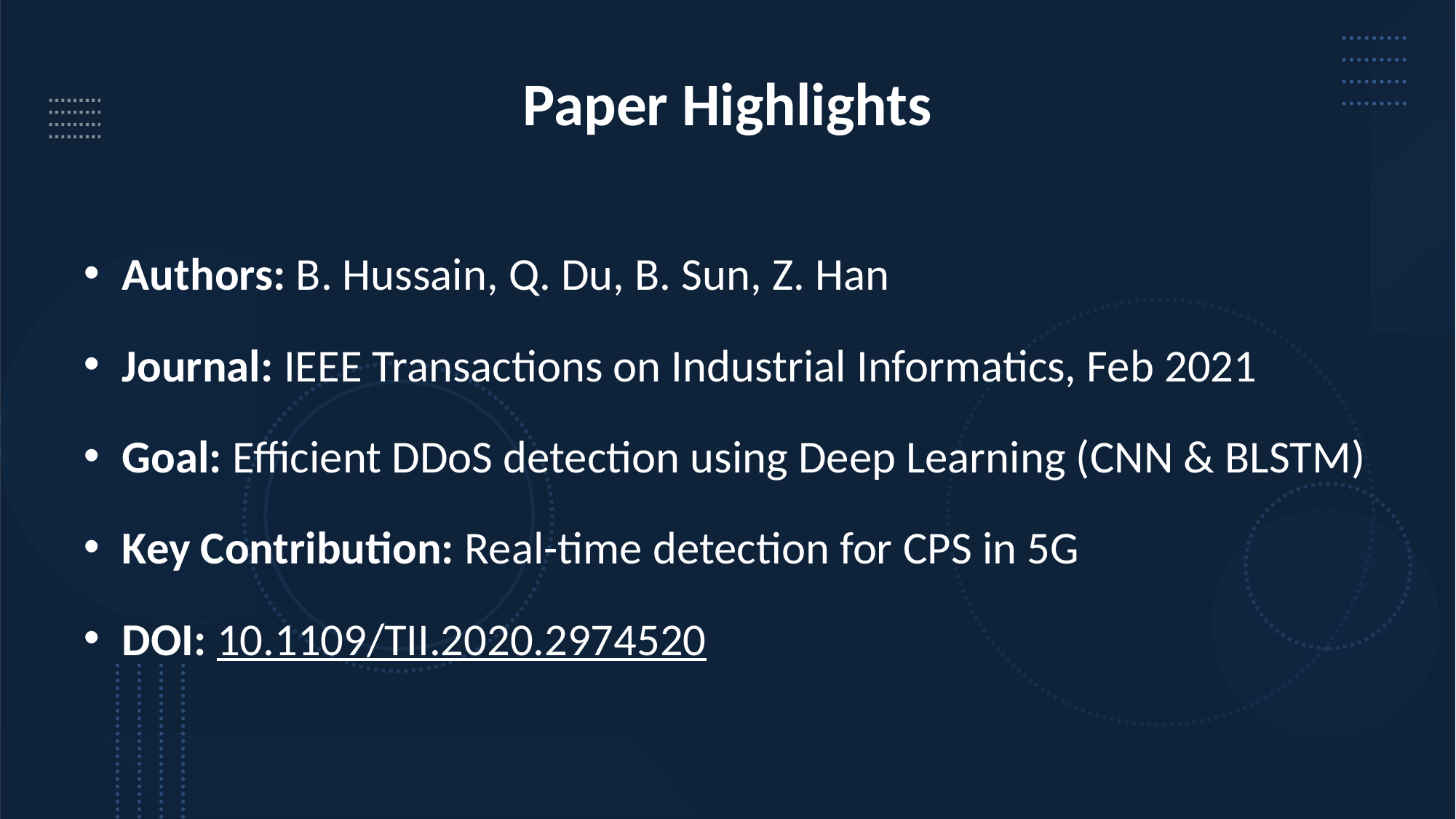

# Paper Highlights
Authors: B. Hussain, Q. Du, B. Sun, Z. Han
Journal: IEEE Transactions on Industrial Informatics, Feb 2021
Goal: Efficient DDoS detection using Deep Learning (CNN & BLSTM)
Key Contribution: Real-time detection for CPS in 5G
DOI: 10.1109/TII.2020.2974520